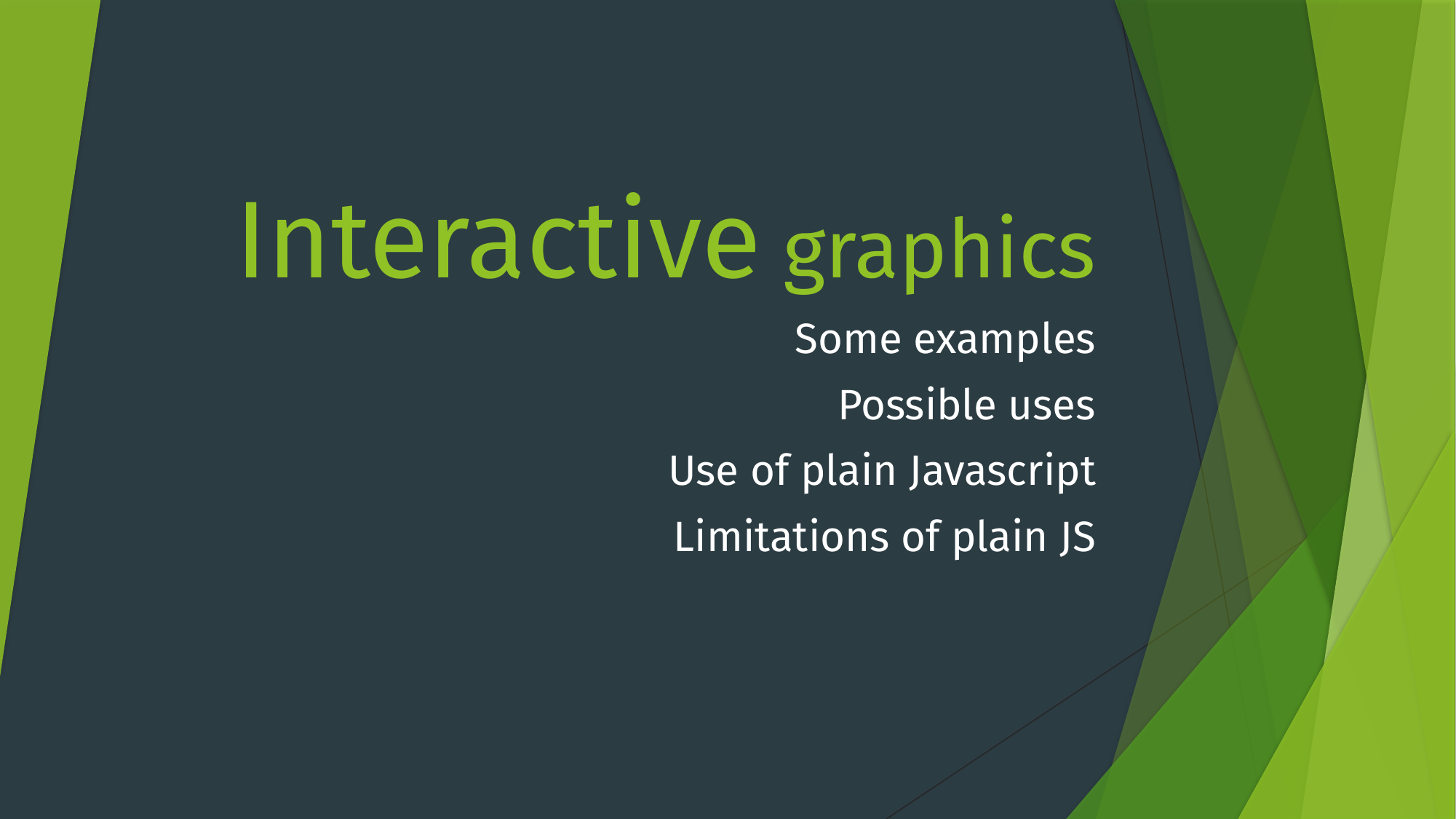

# Interactive graphics
Some examples
Possible uses
Use of plain Javascript
Limitations of plain JS